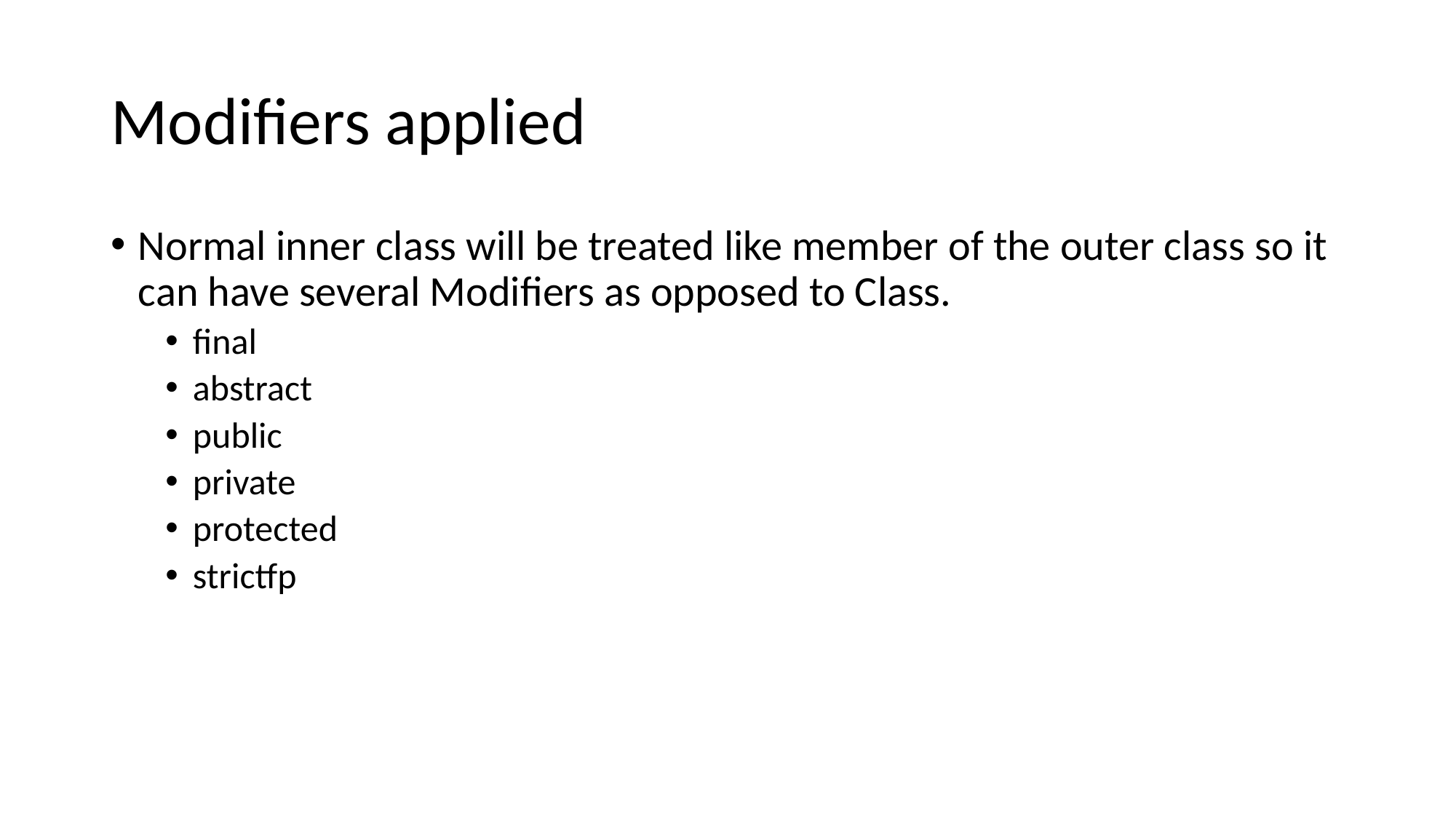

# Modifiers applied
Normal inner class will be treated like member of the outer class so it can have several Modifiers as opposed to Class.
final
abstract
public
private
protected
strictfp